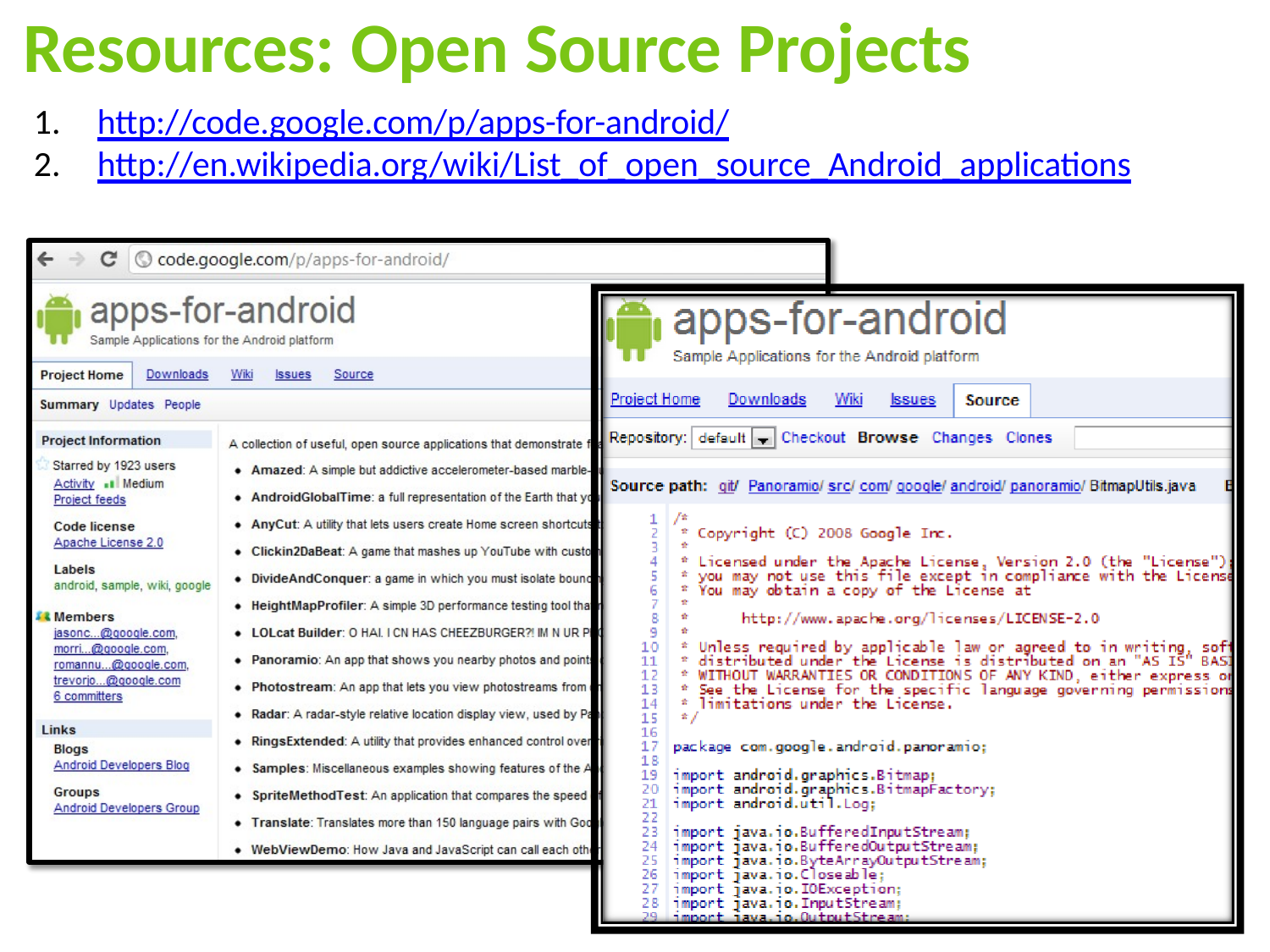

# Resources: Open Source Projects
http://code.google.com/p/apps-for-android/
http://en.wikipedia.org/wiki/List_of_open_source_Android_applications